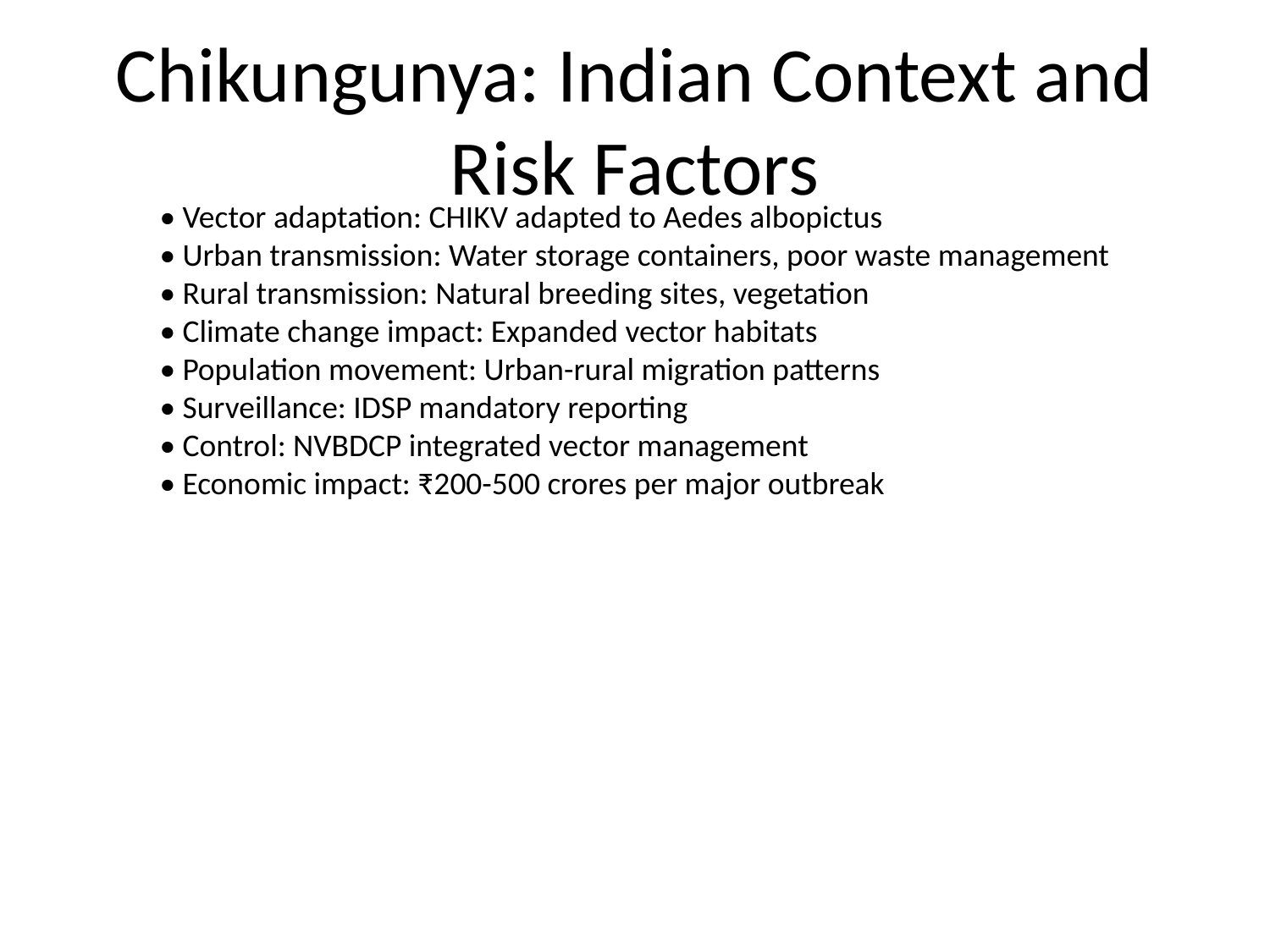

# Chikungunya: Indian Context and Risk Factors
• Vector adaptation: CHIKV adapted to Aedes albopictus
• Urban transmission: Water storage containers, poor waste management
• Rural transmission: Natural breeding sites, vegetation
• Climate change impact: Expanded vector habitats
• Population movement: Urban-rural migration patterns
• Surveillance: IDSP mandatory reporting
• Control: NVBDCP integrated vector management
• Economic impact: ₹200-500 crores per major outbreak